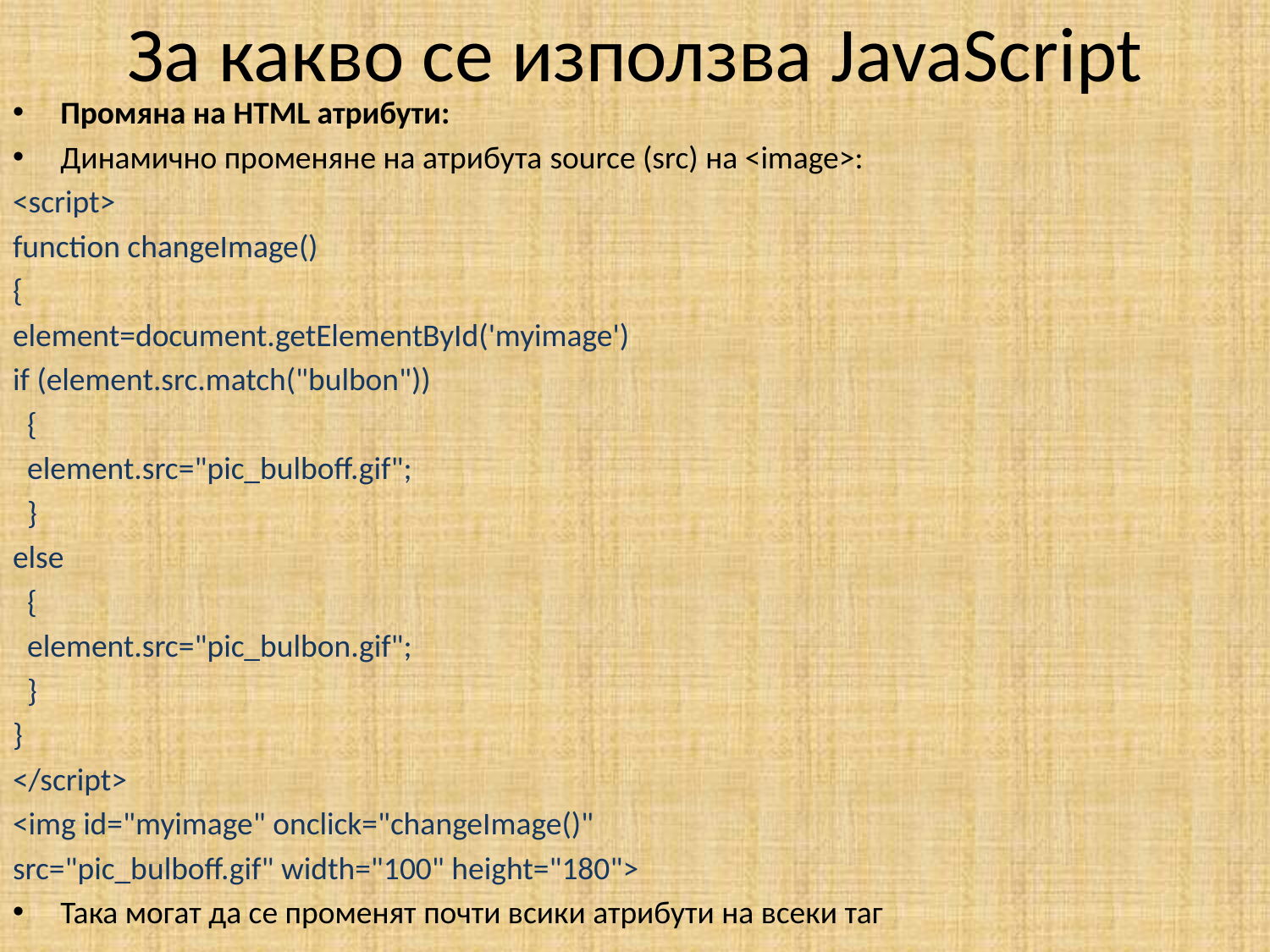

# За какво се използва JavaScript
Промяна на HTML атрибути:
Динамично променяне на атрибута source (src) на <image>:
<script>
function changeImage()
{
element=document.getElementById('myimage')
if (element.src.match("bulbon"))
  {
  element.src="pic_bulboff.gif";
  }
else
  {
  element.src="pic_bulbon.gif";
  }
}
</script>
<img id="myimage" onclick="changeImage()"
src="pic_bulboff.gif" width="100" height="180">
Така могат да се променят почти всики атрибути на всеки таг